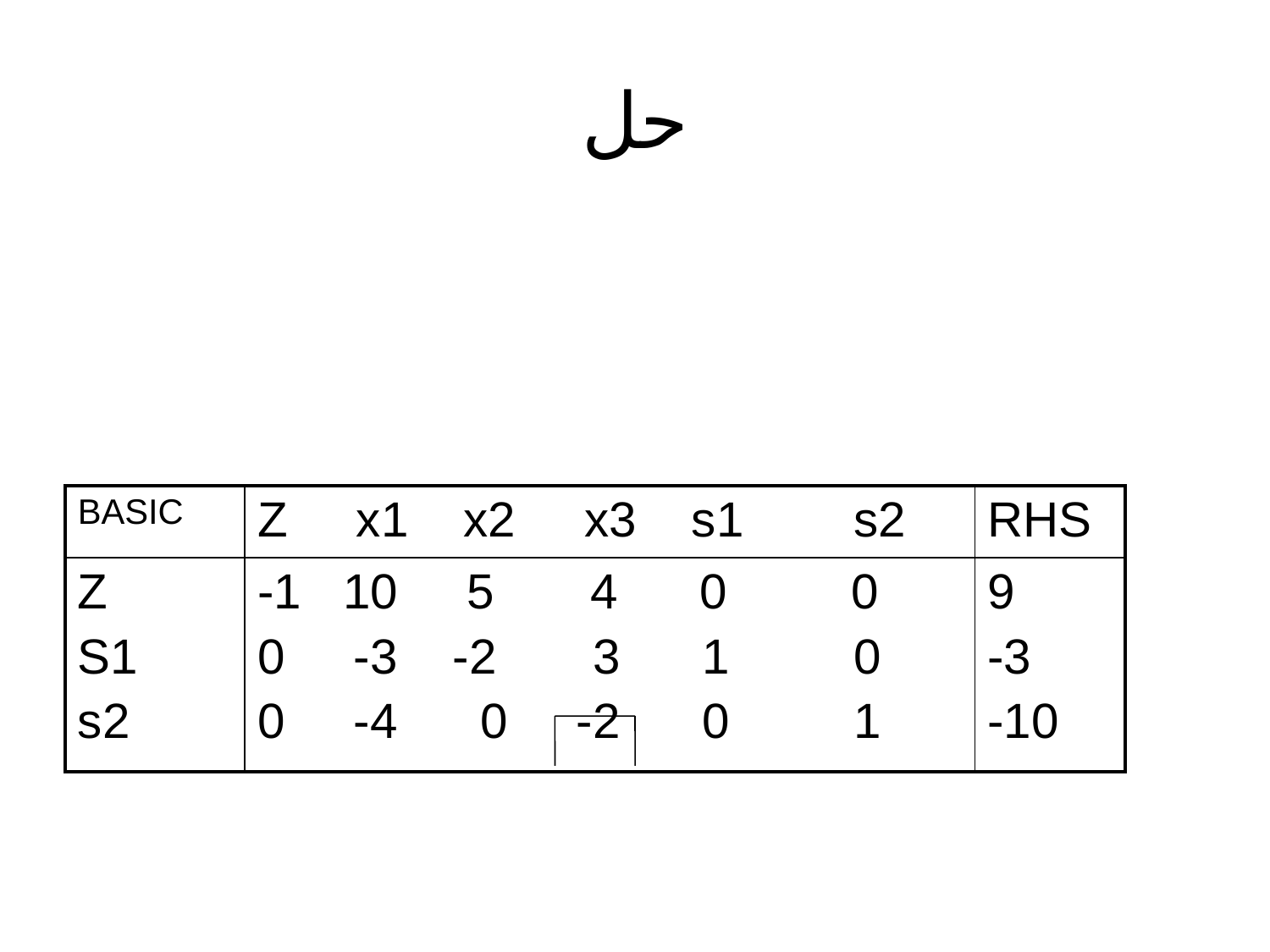

# حل
| BASIC | Z x1 x2 x3 s1 s2 | RHS |
| --- | --- | --- |
| Z S1 s2 | -1 10 5 4 0 0 0 -3 -2 3 1 0 0 -4 0 -2 0 1 | 9 -3 -10 |